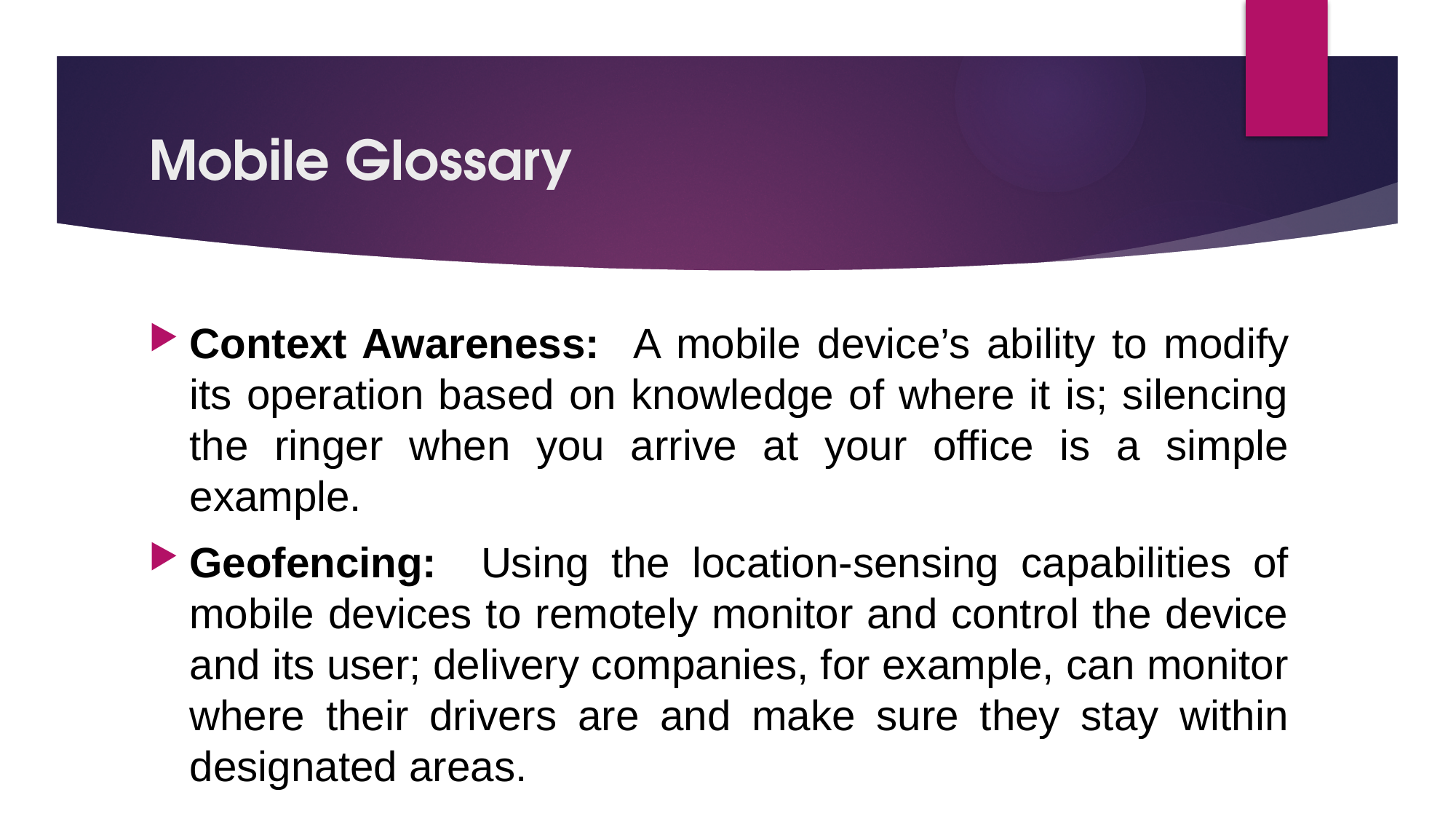

# Mobile Glossary
Context Awareness:  A mobile device’s ability to modify its operation based on knowledge of where it is; silencing the ringer when you arrive at your office is a simple example.
Geofencing:  Using the location-sensing capabilities of mobile devices to remotely monitor and control the device and its user; delivery companies, for example, can monitor where their drivers are and make sure they stay within designated areas.